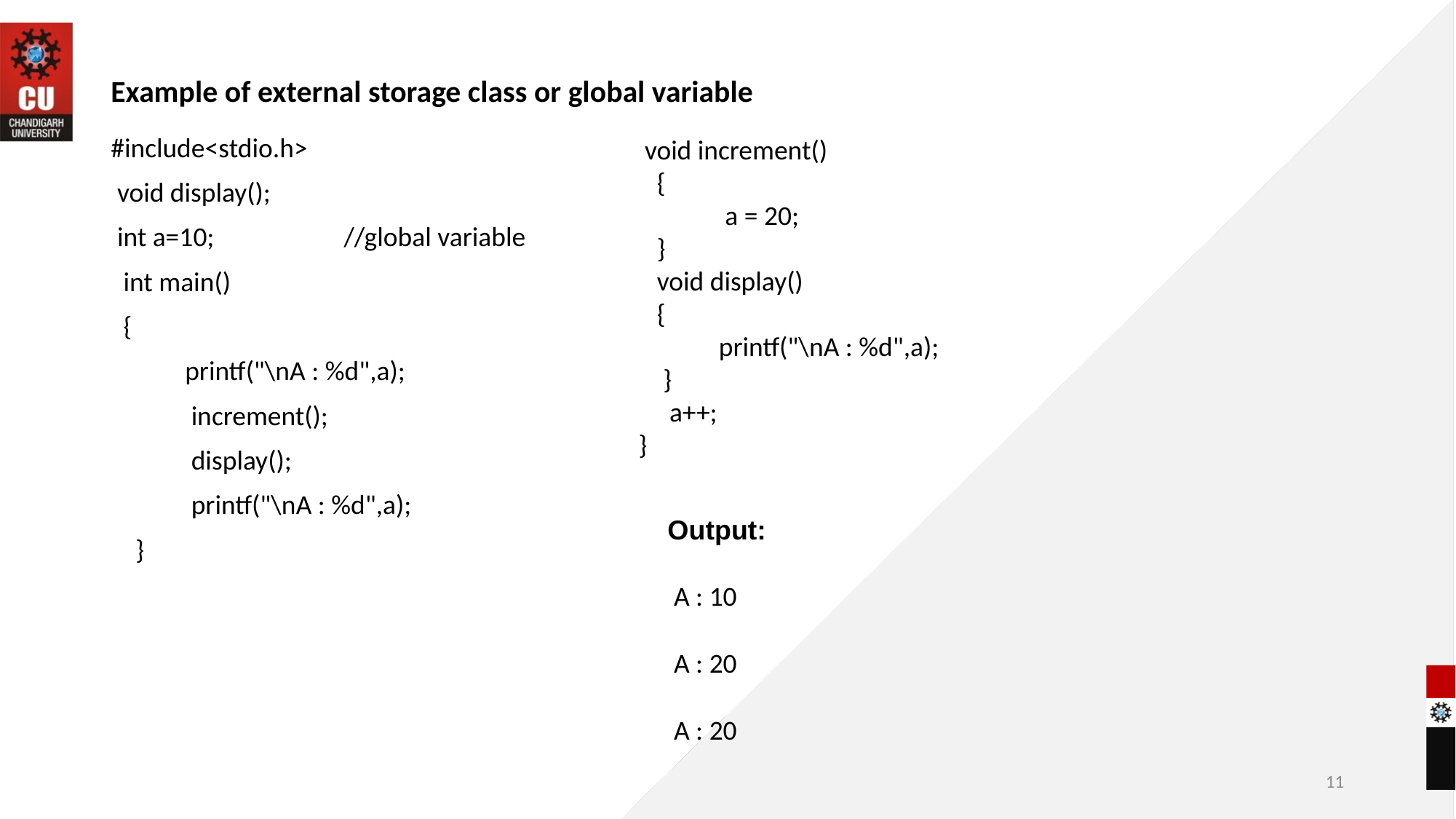

Example of external storage class or global variable
#include<stdio.h>
 void display();
 int a=10;                     //global variable
  int main()
  {
            printf("\nA : %d",a);
             increment();
             display();
             printf("\nA : %d",a);
    }

 void increment()
   {
              a = 20;
   }
   void display()
   {
             printf("\nA : %d",a);
    }
     a++;
}
             Output:
              A : 10
              A : 20
              A : 20
11